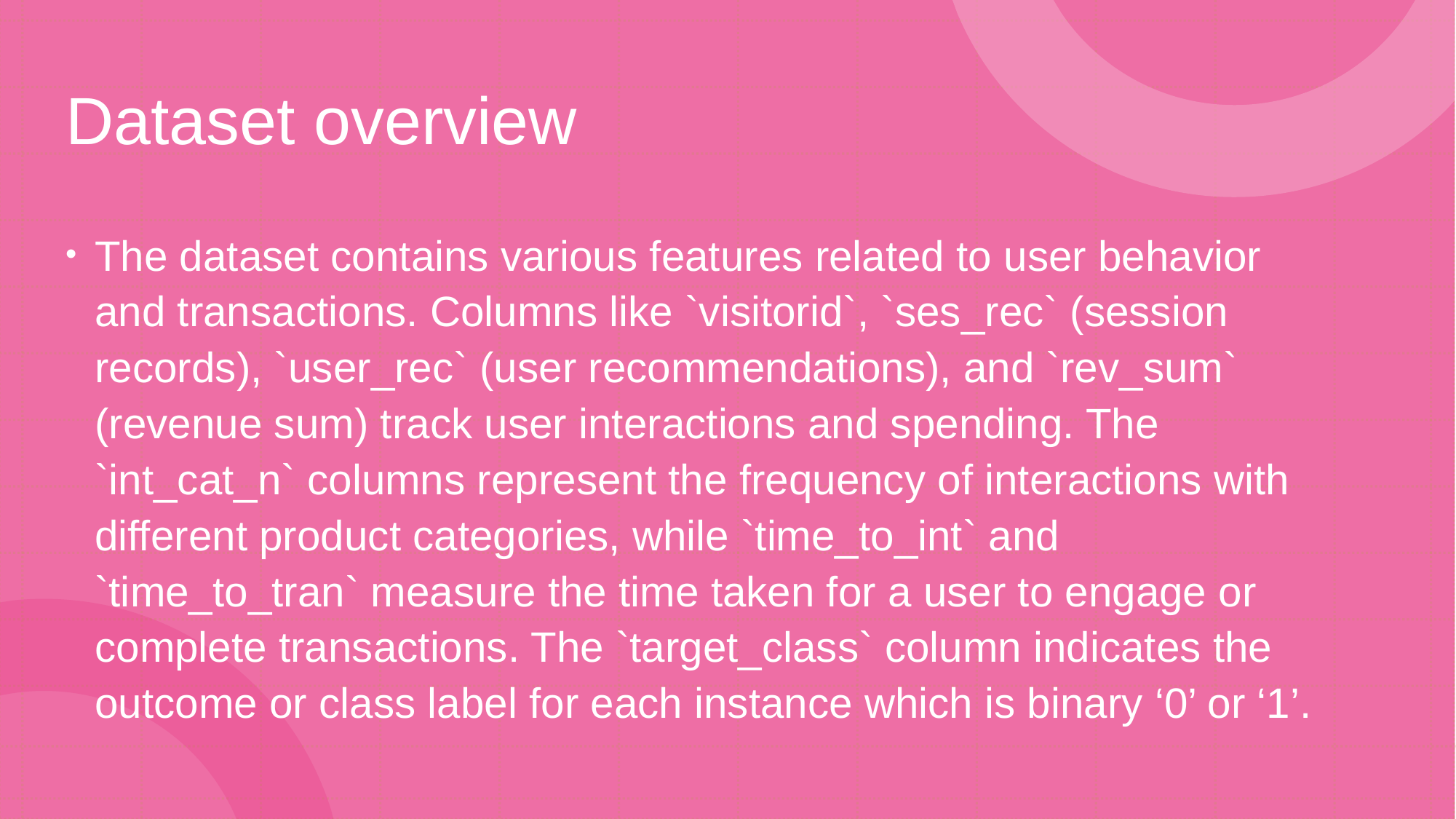

# Dataset overview
The dataset contains various features related to user behavior and transactions. Columns like `visitorid`, `ses_rec` (session records), `user_rec` (user recommendations), and `rev_sum` (revenue sum) track user interactions and spending. The `int_cat_n` columns represent the frequency of interactions with different product categories, while `time_to_int` and `time_to_tran` measure the time taken for a user to engage or complete transactions. The `target_class` column indicates the outcome or class label for each instance which is binary ‘0’ or ‘1’.